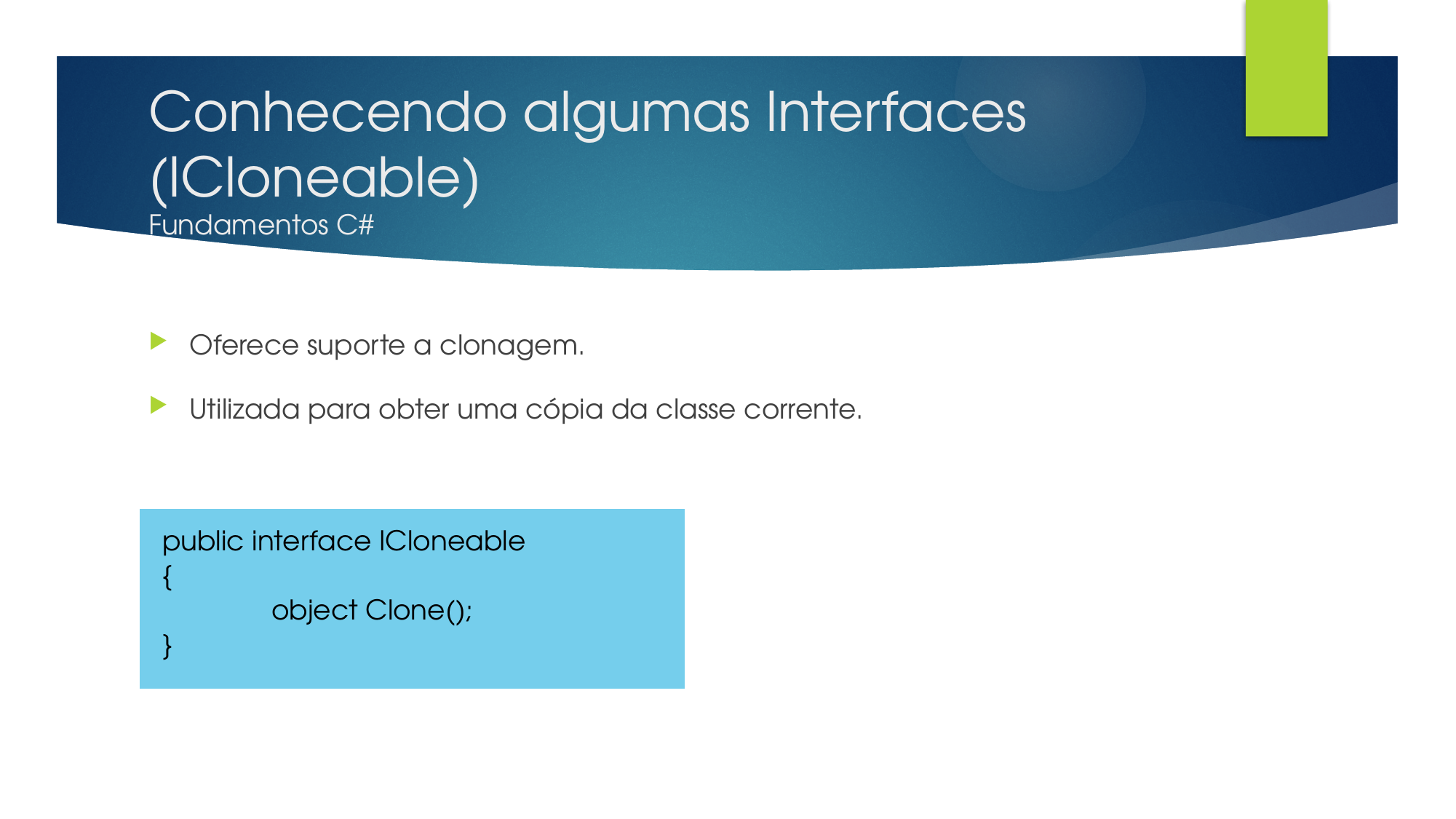

# Conhecendo algumas Interfaces (ICloneable) Fundamentos C#
Oferece suporte a clonagem.
Utilizada para obter uma cópia da classe corrente.

public interface ICloneable
{
	object Clone();
}